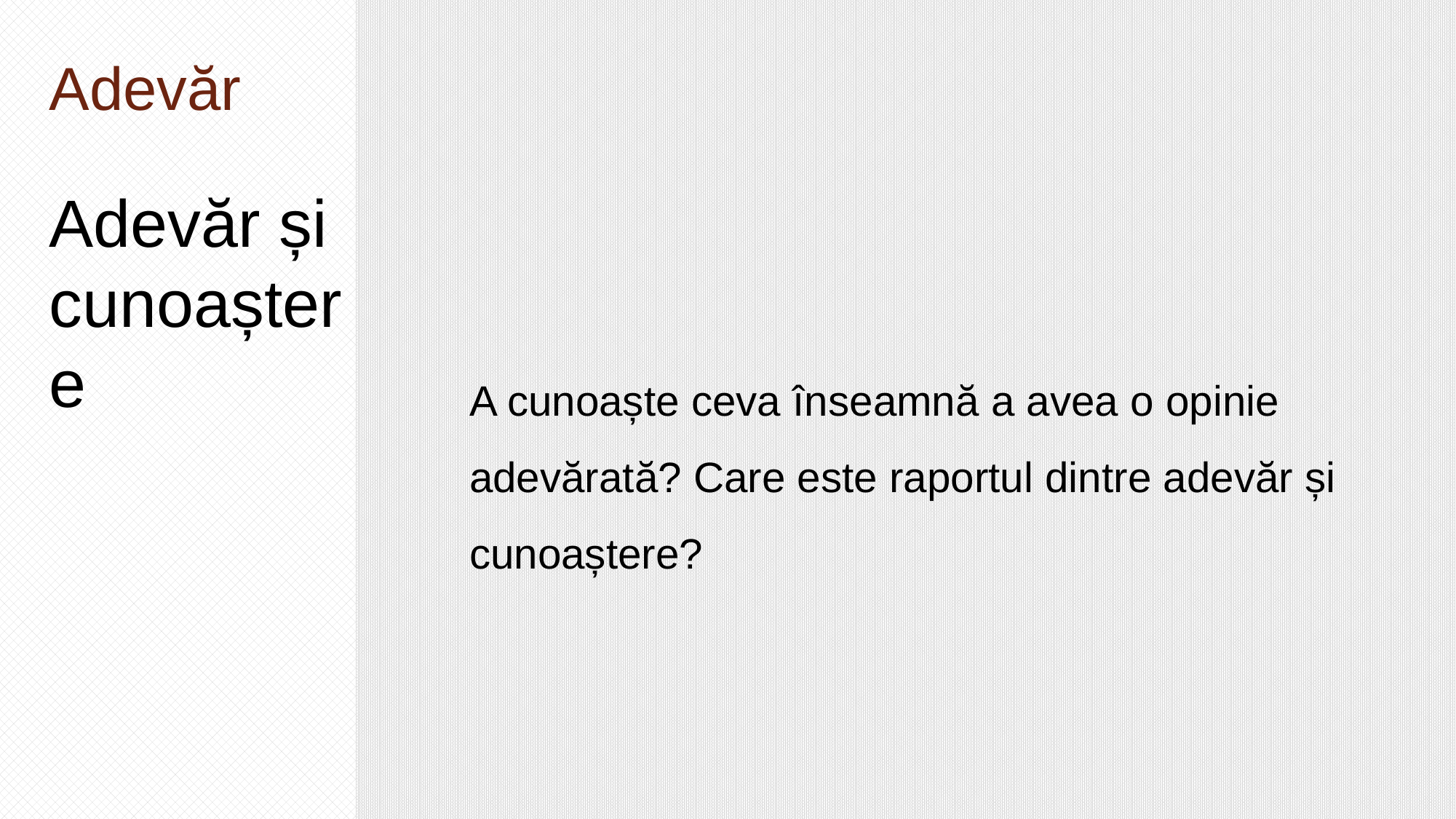

Adevăr
Adevăr și cunoaștere
A cunoaște ceva înseamnă a avea o opinie adevărată? Care este raportul dintre adevăr și cunoaștere?